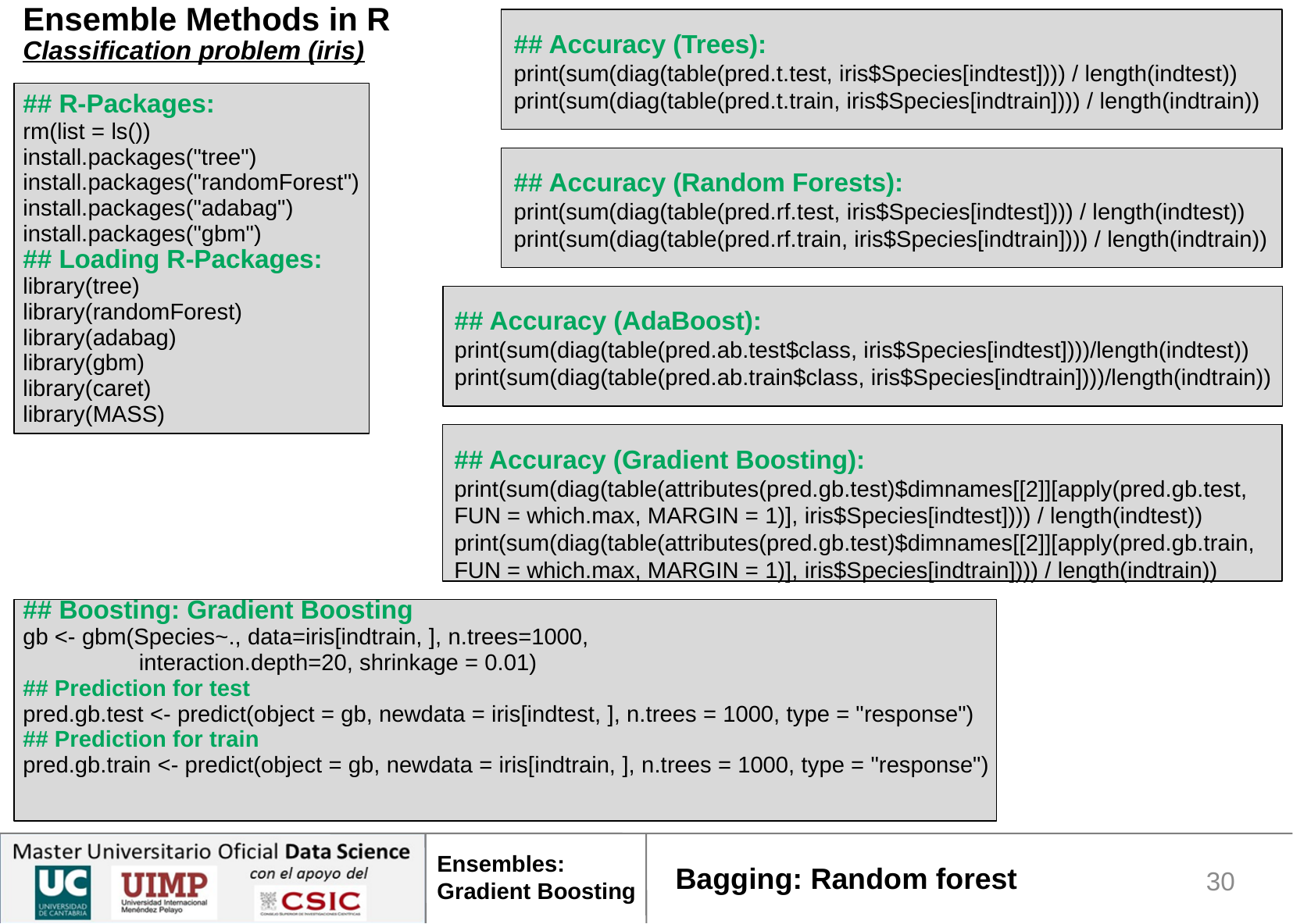

| Ensemble Methods in R Classification problem (iris) ## R-Packages: rm(list = ls()) install.packages("tree") install.packages("randomForest") install.packages("adabag") install.packages("gbm") ## Loading R-Packages: library(tree) library(randomForest) library(adabag) library(gbm) library(caret) library(MASS) ## Boosting: Gradient Boosting gb <- gbm(Species~., data=iris[indtrain, ], n.trees=1000, interaction.depth=20, shrinkage = 0.01) ## Prediction for test pred.gb.test <- predict(object = gb, newdata = iris[indtest, ], n.trees = 1000, type = "response") ## Prediction for train pred.gb.train <- predict(object = gb, newdata = iris[indtrain, ], n.trees = 1000, type = "response") |
| --- |

## Accuracy (Trees):
print(sum(diag(table(pred.t.test, iris$Species[indtest]))) / length(indtest))
print(sum(diag(table(pred.t.train, iris$Species[indtrain]))) / length(indtrain))

## Accuracy (Random Forests):
print(sum(diag(table(pred.rf.test, iris$Species[indtest]))) / length(indtest))
print(sum(diag(table(pred.rf.train, iris$Species[indtrain]))) / length(indtrain))

## Accuracy (AdaBoost):
print(sum(diag(table(pred.ab.test$class, iris$Species[indtest])))/length(indtest))
print(sum(diag(table(pred.ab.train$class, iris$Species[indtrain])))/length(indtrain))

## Accuracy (Gradient Boosting):
print(sum(diag(table(attributes(pred.gb.test)$dimnames[[2]][apply(pred.gb.test, FUN = which.max, MARGIN = 1)], iris$Species[indtest]))) / length(indtest))
print(sum(diag(table(attributes(pred.gb.test)$dimnames[[2]][apply(pred.gb.train, FUN = which.max, MARGIN = 1)], iris$Species[indtrain]))) / length(indtrain))

Bagging: Random forest
30